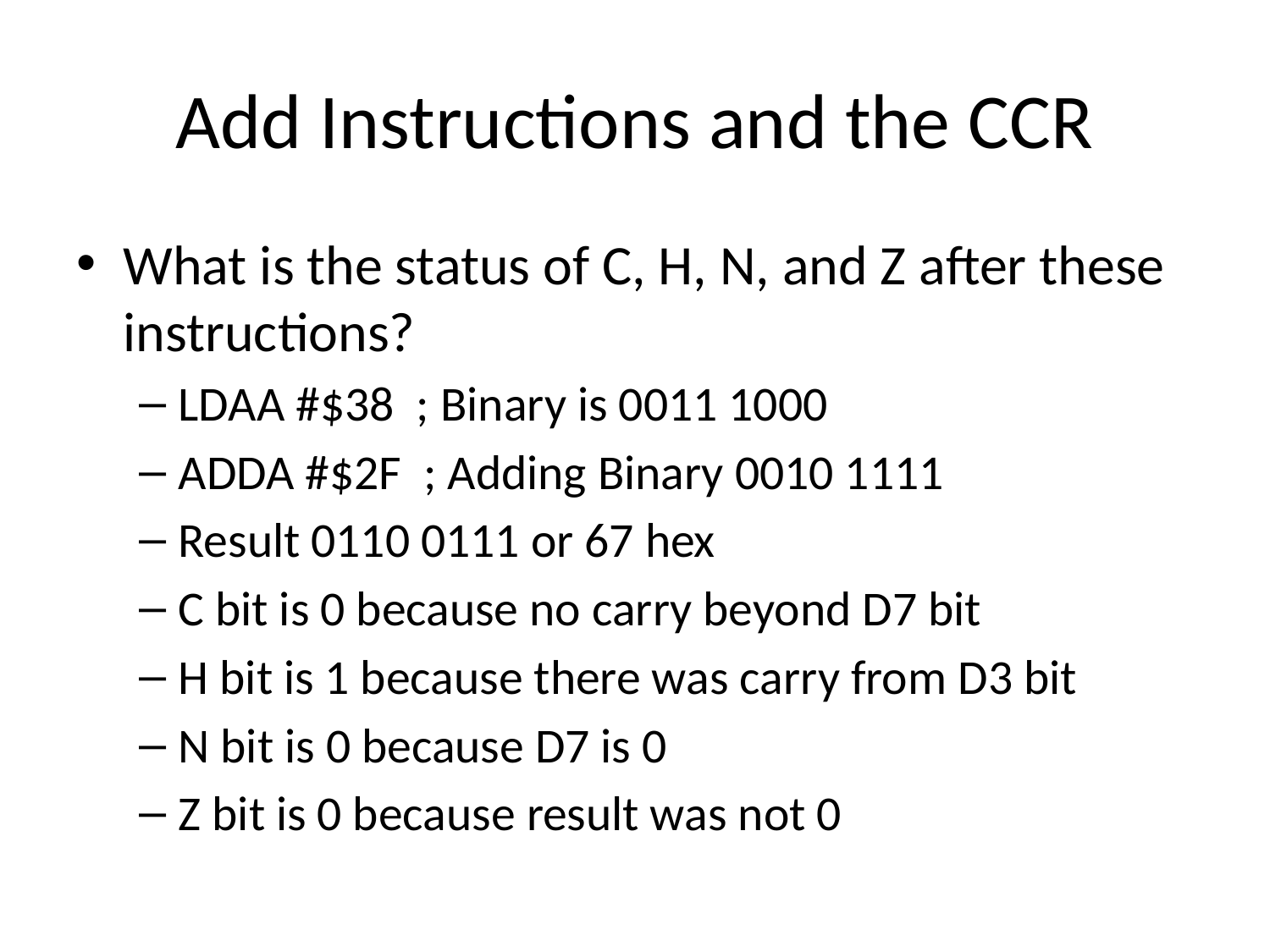

# Add Instructions and the CCR
What is the status of C, H, N, and Z after these instructions?
LDAA #$38  ; Binary is 0011 1000
ADDA #$2F  ; Adding Binary 0010 1111
Result 0110 0111 or 67 hex
C bit is 0 because no carry beyond D7 bit
H bit is 1 because there was carry from D3 bit
N bit is 0 because D7 is 0
Z bit is 0 because result was not 0